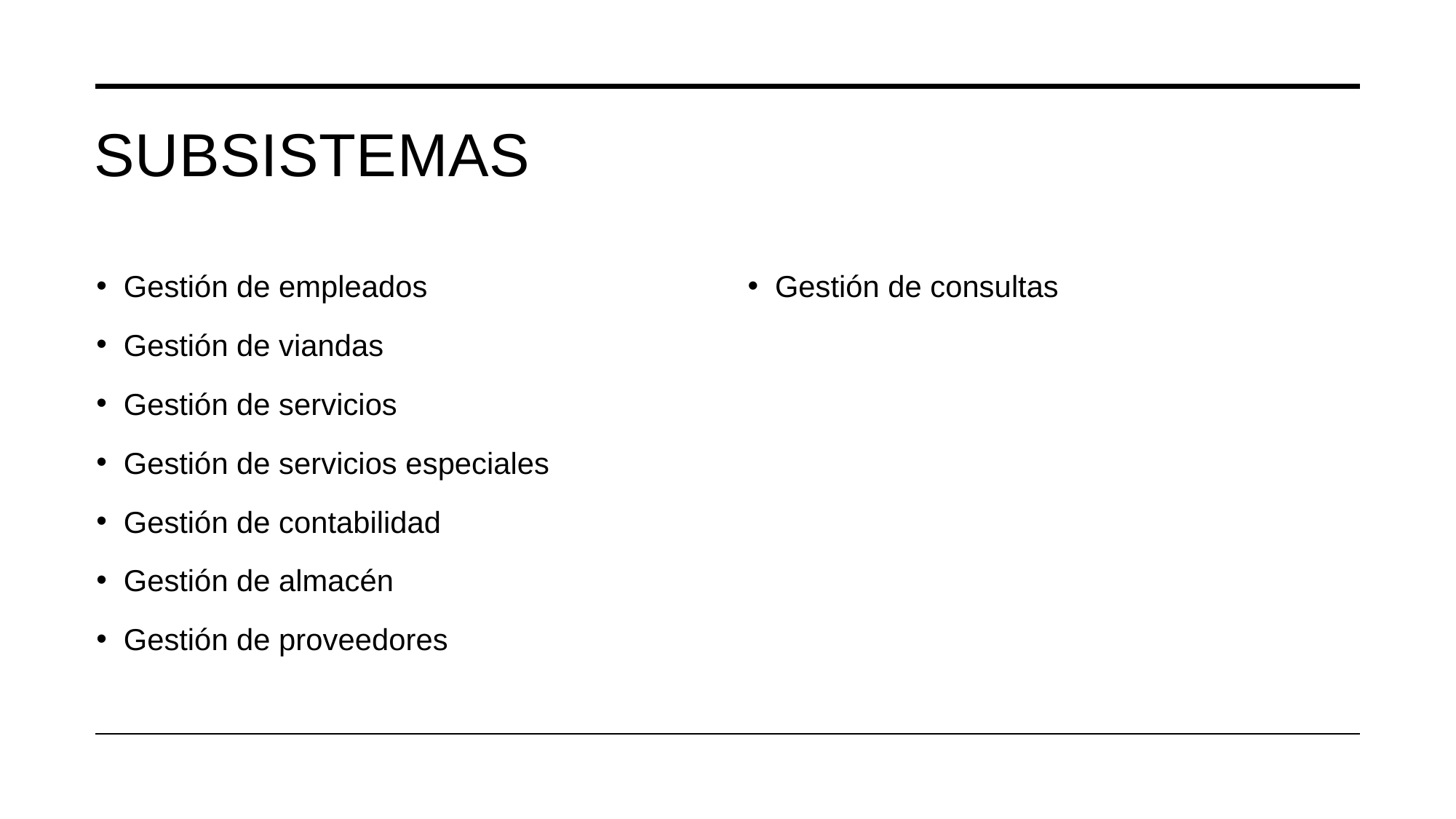

# Subsistemas
Gestión de empleados
Gestión de viandas
Gestión de servicios
Gestión de servicios especiales
Gestión de contabilidad
Gestión de almacén
Gestión de proveedores
Gestión de consultas